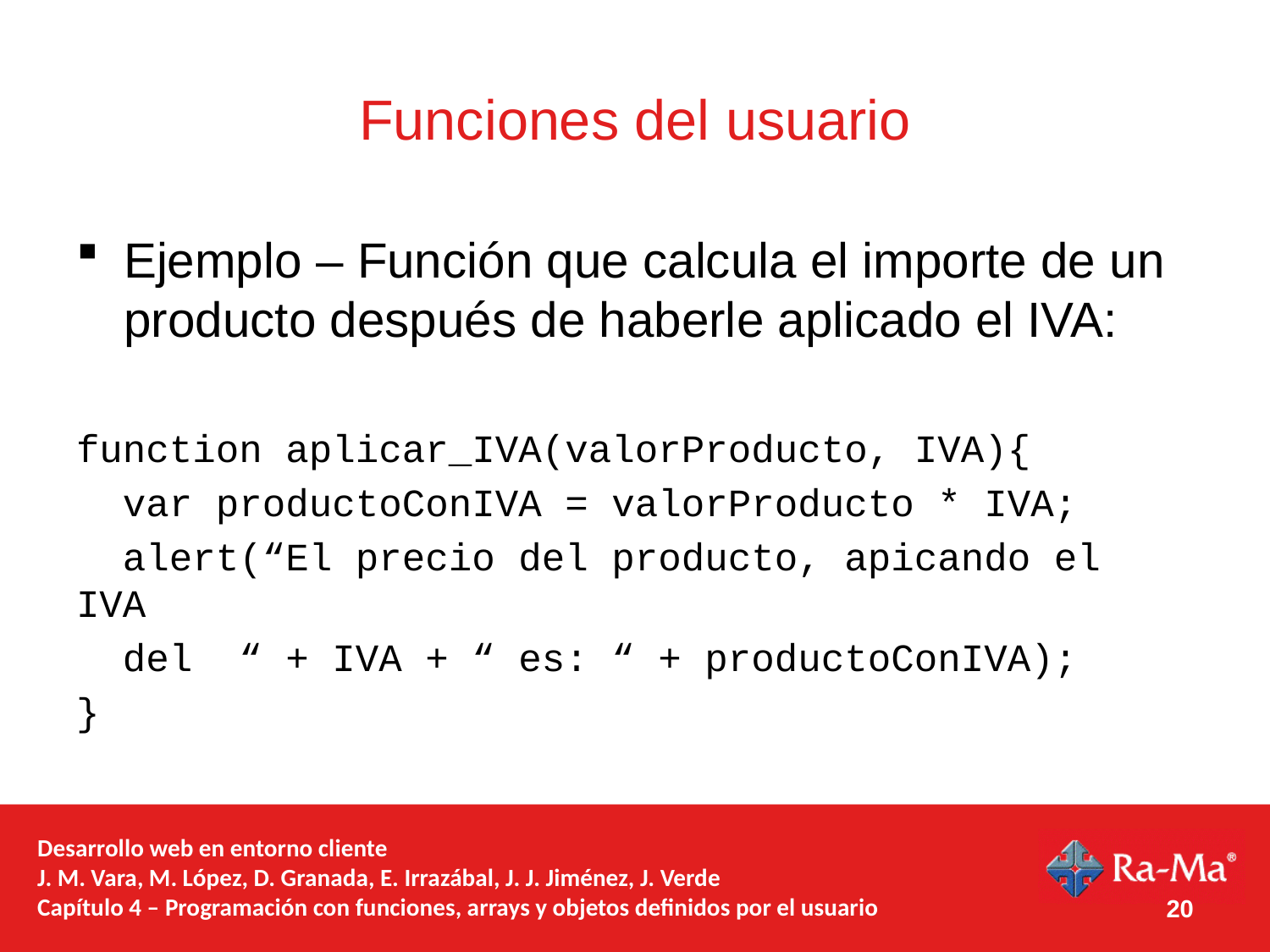

# Funciones del usuario
Ejemplo – Función que calcula el importe de un producto después de haberle aplicado el IVA:

function aplicar_IVA(valorProducto, IVA){
  var productoConIVA = valorProducto * IVA;
  alert(“El precio del producto, apicando el IVA
  del  “ + IVA + “ es: “ + productoConIVA);
}

Desarrollo web en entorno cliente
J. M. Vara, M. López, D. Granada, E. Irrazábal, J. J. Jiménez, J. Verde
Capítulo 4 – Programación con funciones, arrays y objetos definidos por el usuario
20